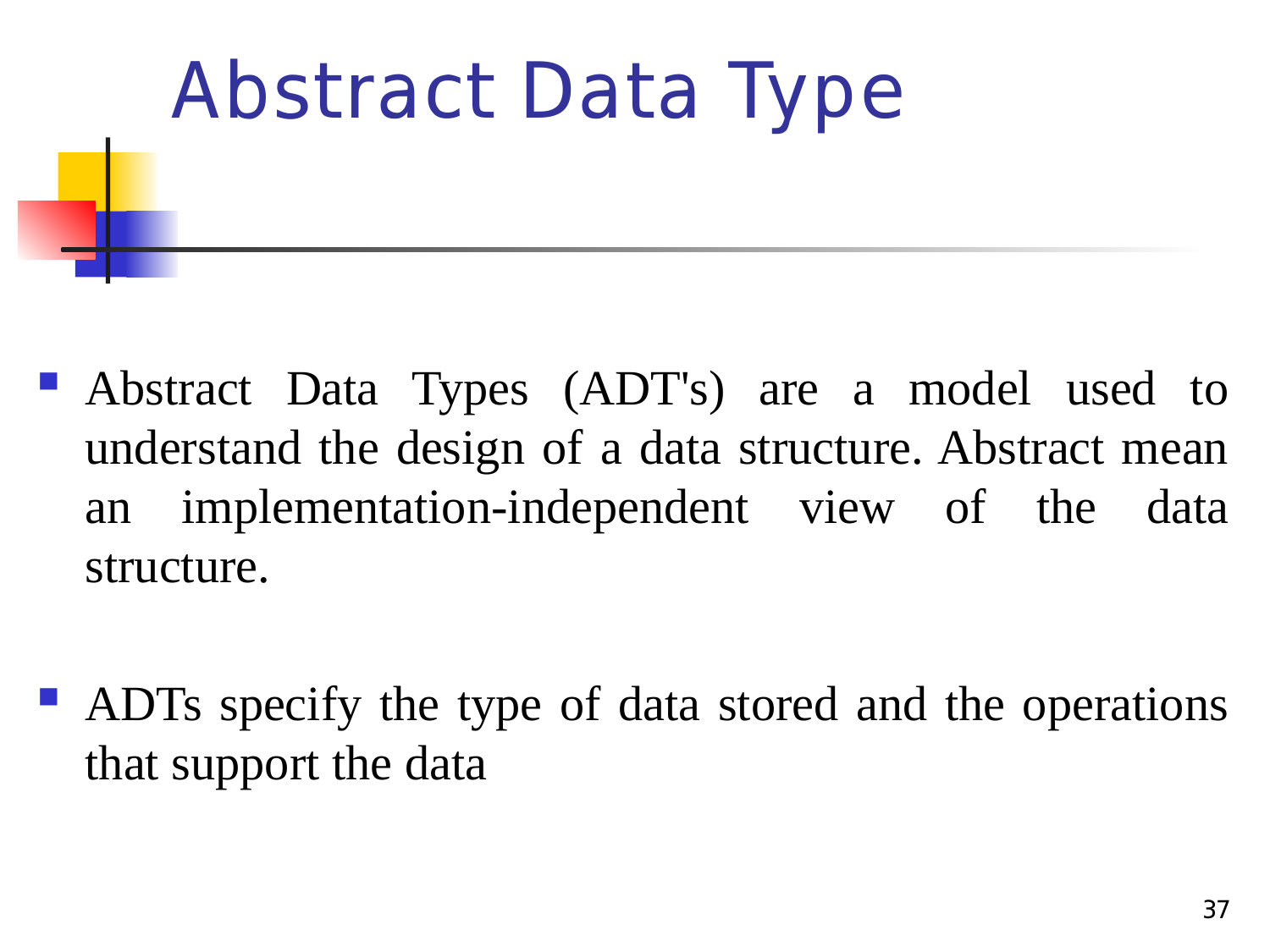

# Abstract Data Type

Abstract Data Types (ADT's) are a model used to understand the design of a data structure. Abstract mean an implementation-independent view of the data structure.

ADTs specify the type of data stored and the operations that support the data

37